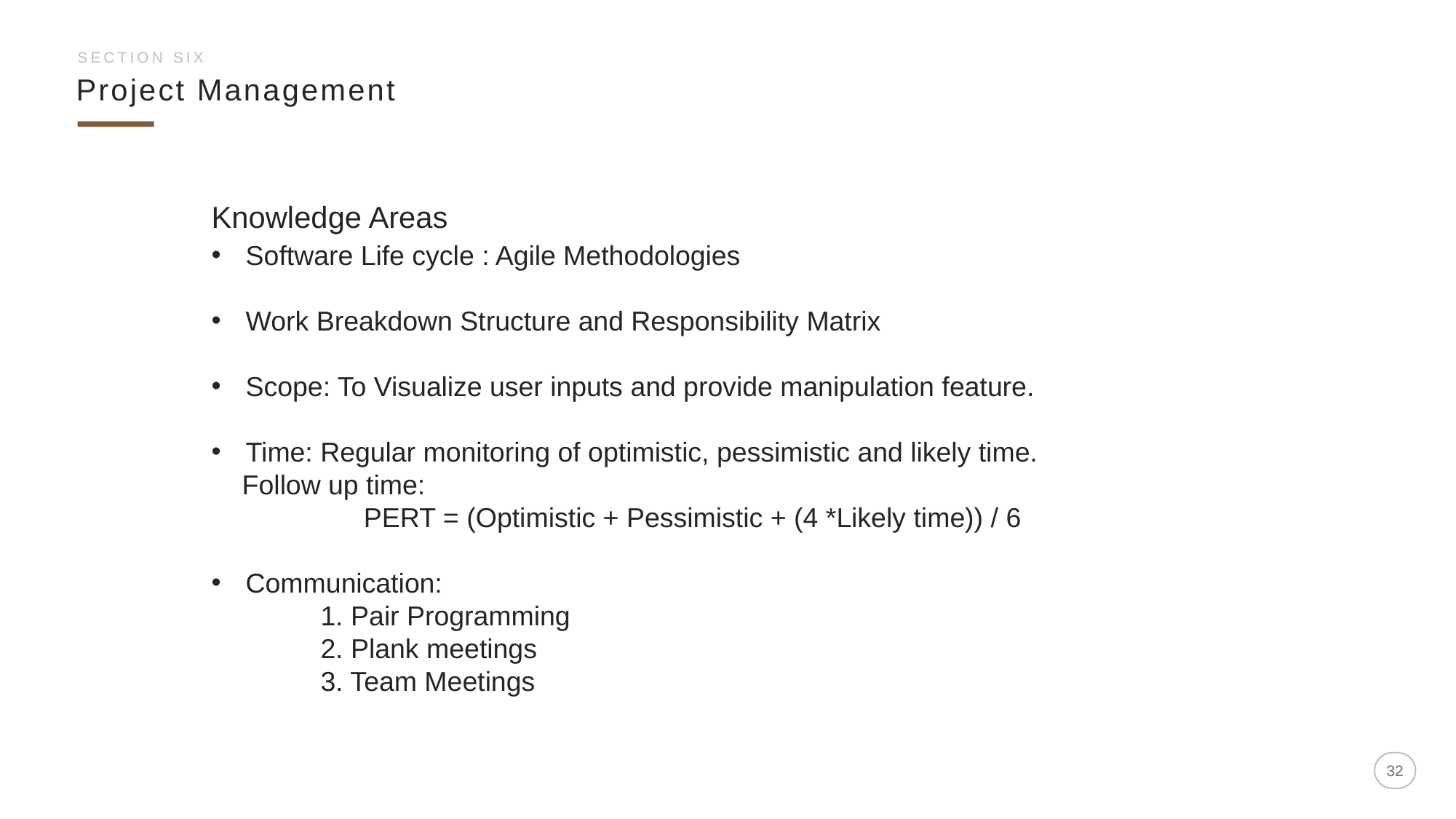

SECTION SIX
Project Management
Knowledge Areas
Software Life cycle : Agile Methodologies

Work Breakdown Structure and Responsibility Matrix

Scope: To Visualize user inputs and provide manipulation feature.

Time: Regular monitoring of optimistic, pessimistic and likely time.
    Follow up time:
                    PERT = (Optimistic + Pessimistic + (4 *Likely time)) / 6

Communication:
	1. Pair Programming
	2. Plank meetings
	3. Team Meetings
32
32